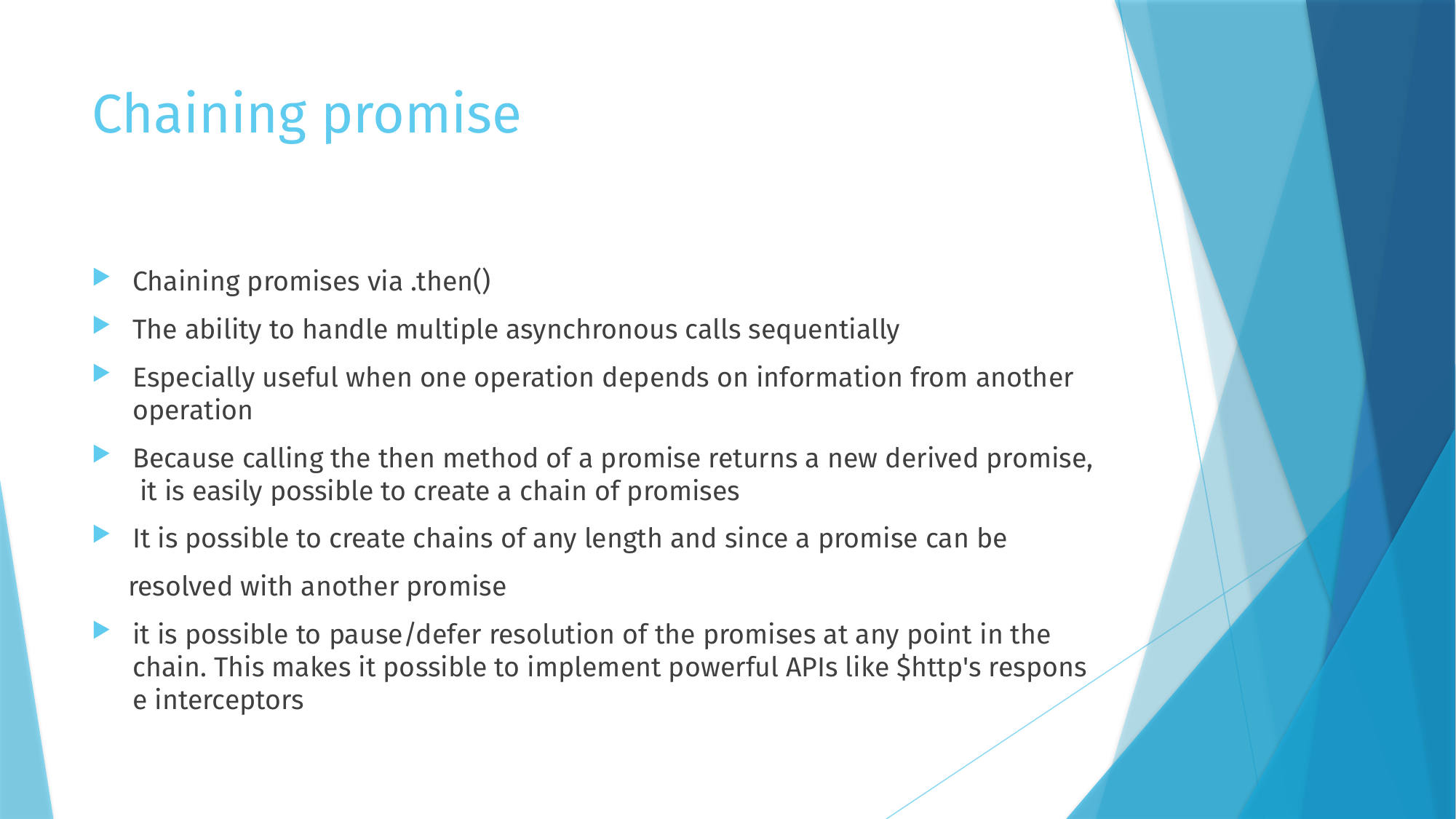

# Chaining promise
Chaining promises via .then()
The ability to handle multiple asynchronous calls sequentially
Especially useful when one operation depends on information from another operation
Because calling the then method of a promise returns a new derived promise, it is easily possible to create a chain of promises
It is possible to create chains of any length and since a promise can be
     resolved with another promise
it is possible to pause/defer resolution of the promises at any point in the      chain. This makes it possible to implement powerful APIs like $http's response interceptors